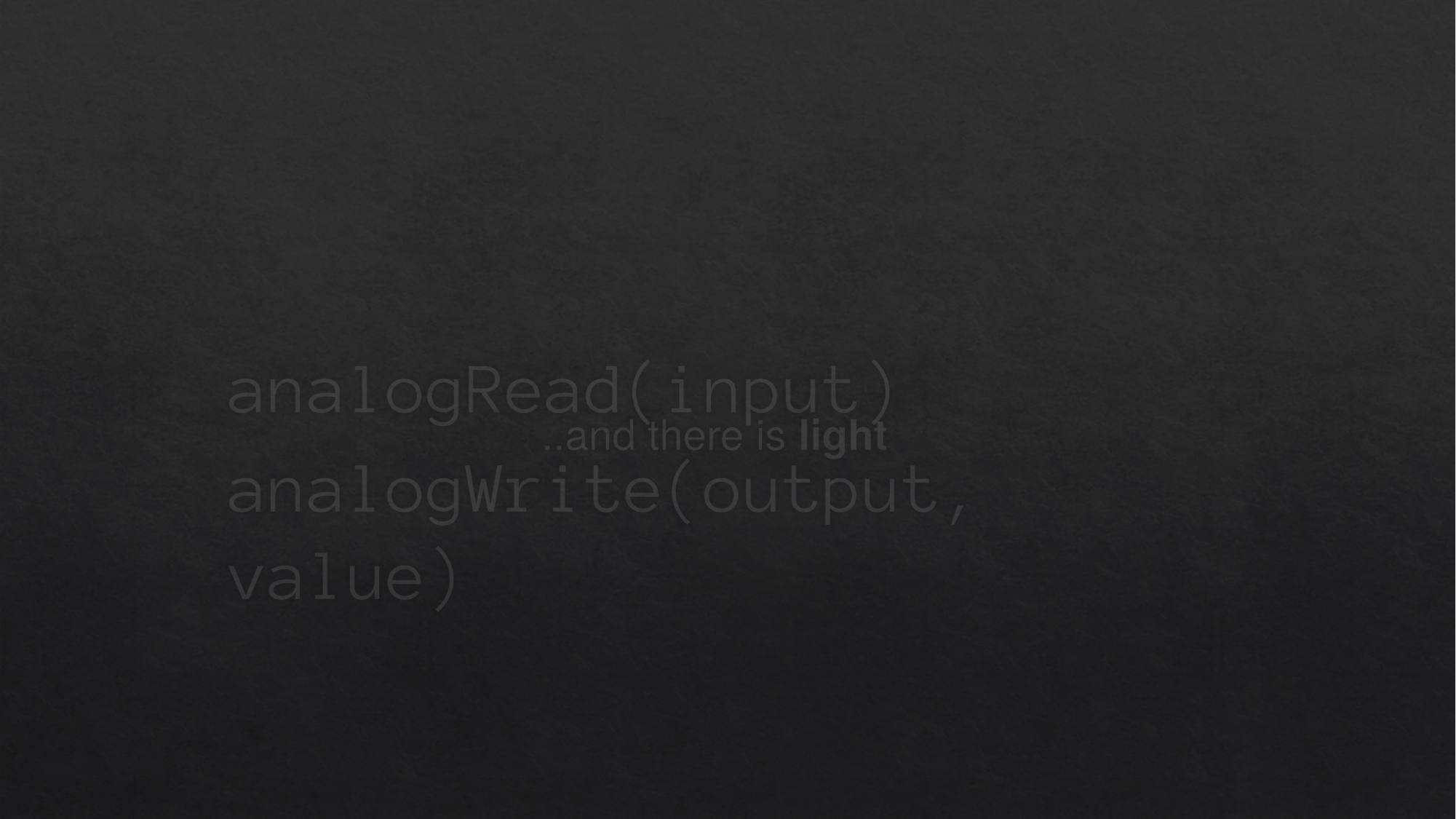

analogRead(input)
..and there is light
analogWrite(output, value)